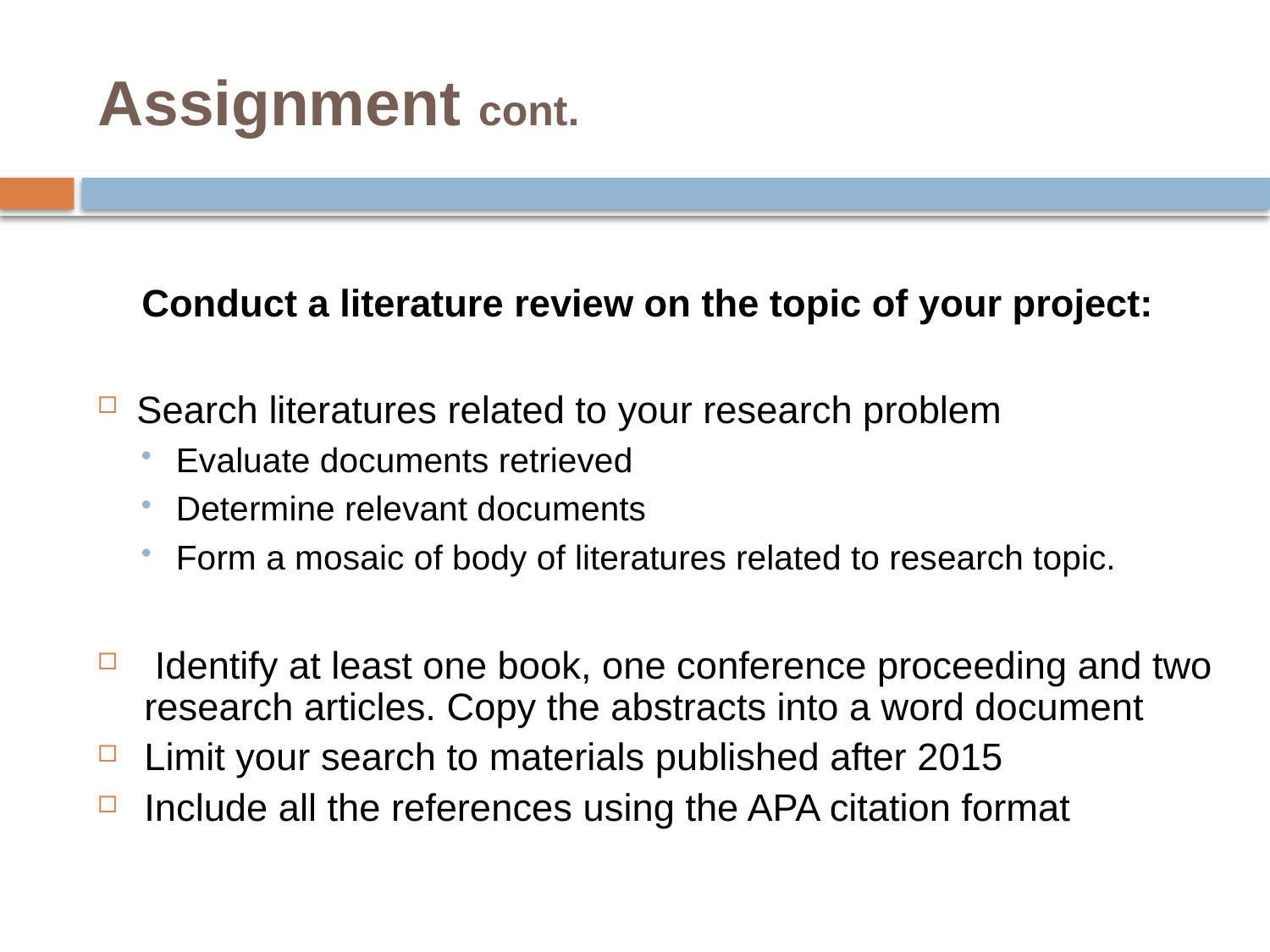

# Assignment cont.

Conduct a literature review on the topic of your project:

Search literatures related to your research problem
Evaluate documents retrieved
Determine relevant documents
Form a mosaic of body of literatures related to research topic.

 Identify at least one book, one conference proceeding and two research articles. Copy the abstracts into a word document
Limit your search to materials published after 2015
Include all the references using the APA citation format